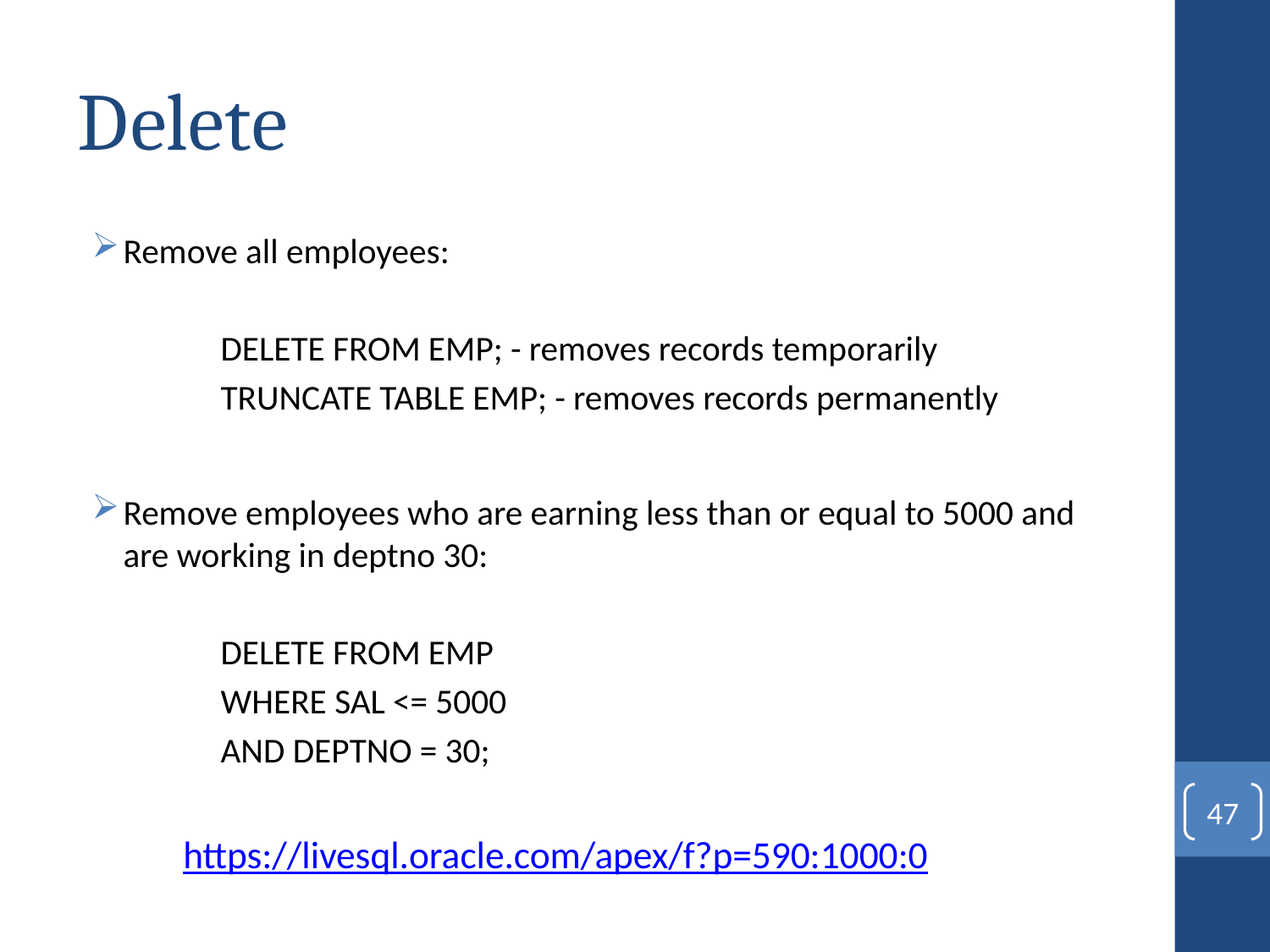

# Delete
Remove all employees:

DELETE FROM EMP; - removes records temporarily
TRUNCATE TABLE EMP; - removes records permanently

Remove employees who are earning less than or equal to 5000 and are working in deptno 30:

DELETE FROM EMP
WHERE SAL <= 5000
AND DEPTNO = 30;

https://livesql.oracle.com/apex/f?p=590:1000:0

47